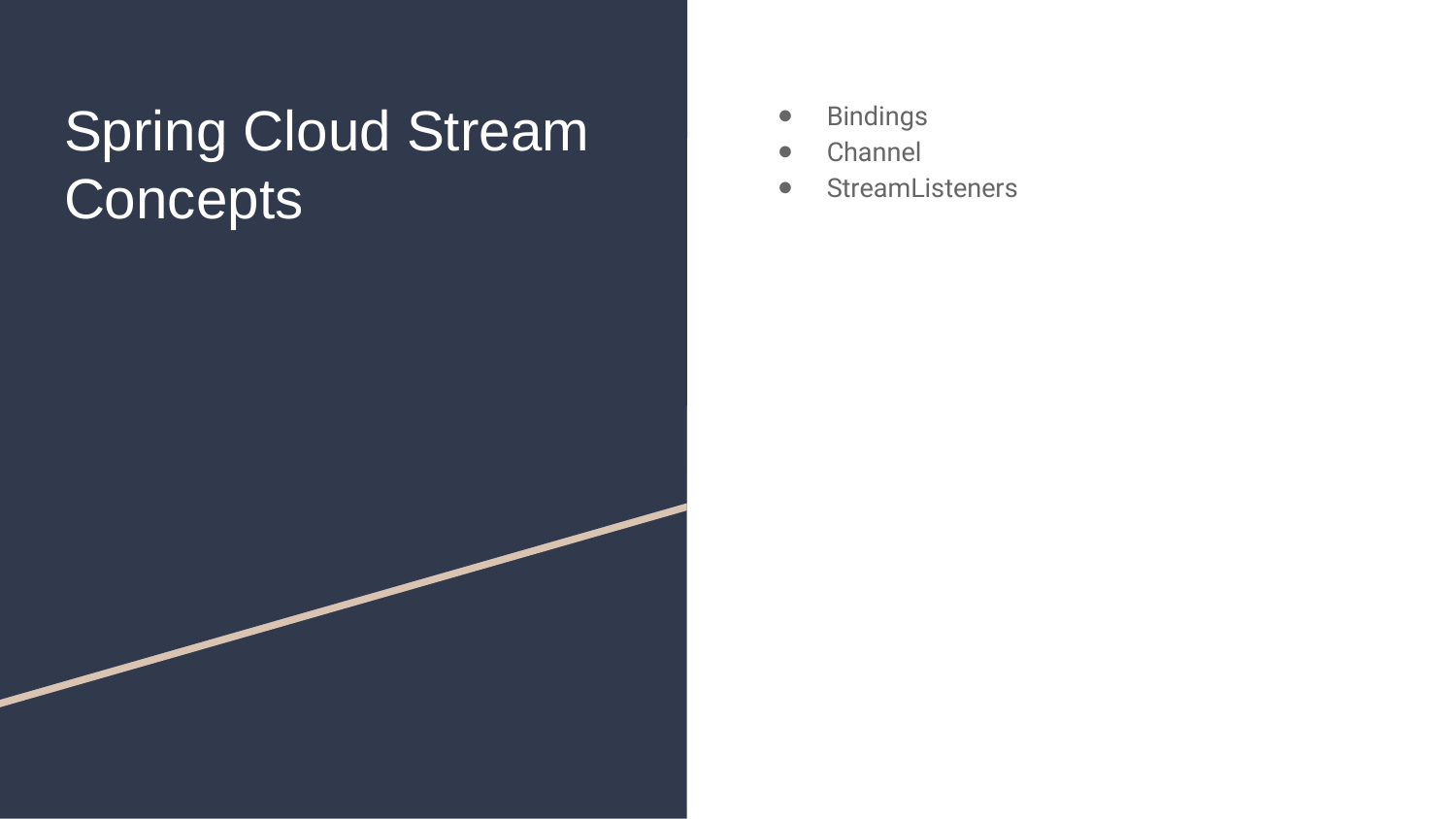

# Spring Cloud Stream Concepts
Bindings
Channel
StreamListeners